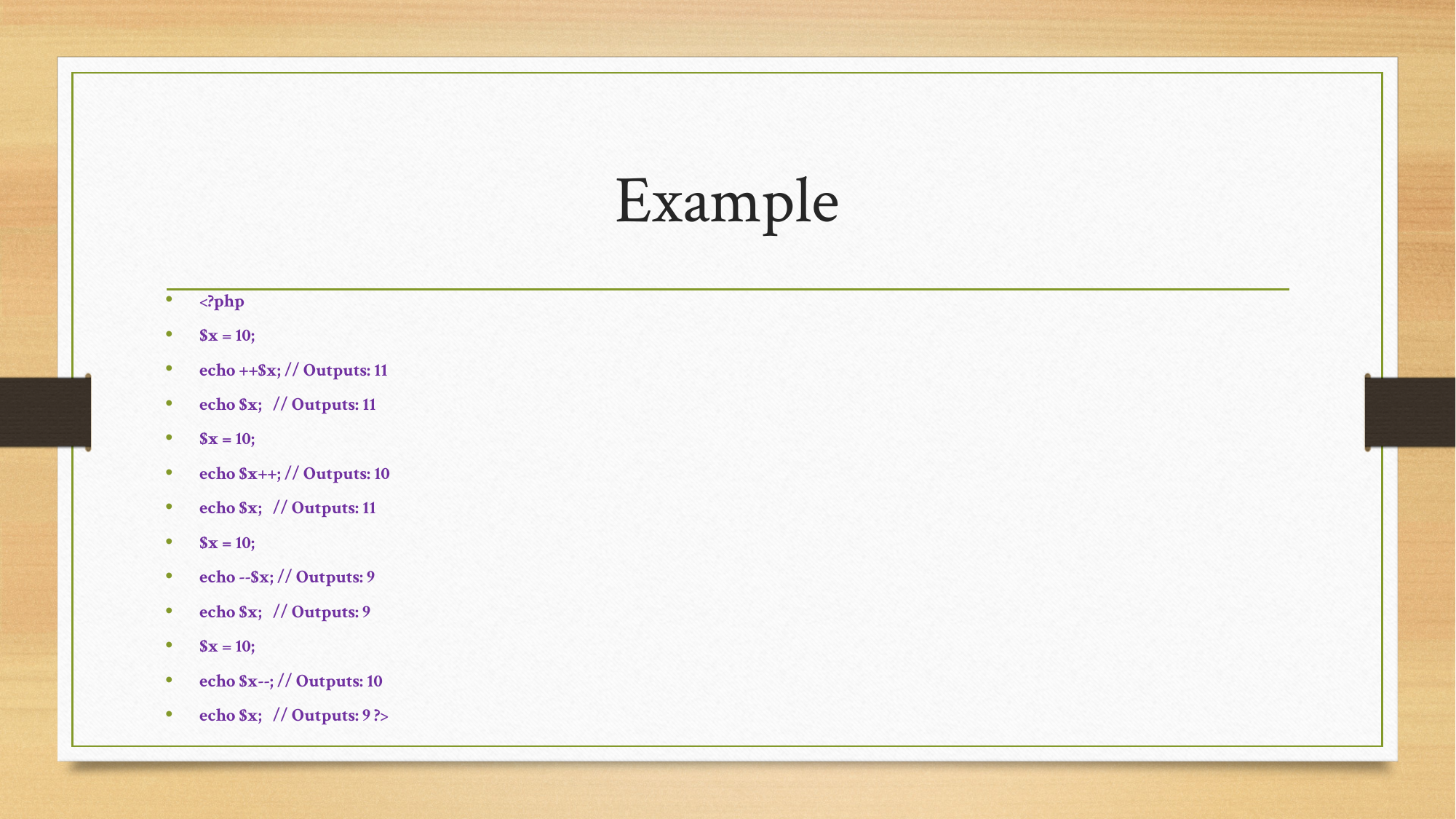

# Example
<?php
$x = 10;
echo ++$x; // Outputs: 11
echo $x;   // Outputs: 11
$x = 10;
echo $x++; // Outputs: 10
echo $x;   // Outputs: 11
$x = 10;
echo --$x; // Outputs: 9
echo $x;   // Outputs: 9
$x = 10;
echo $x--; // Outputs: 10
echo $x;   // Outputs: 9 ?>